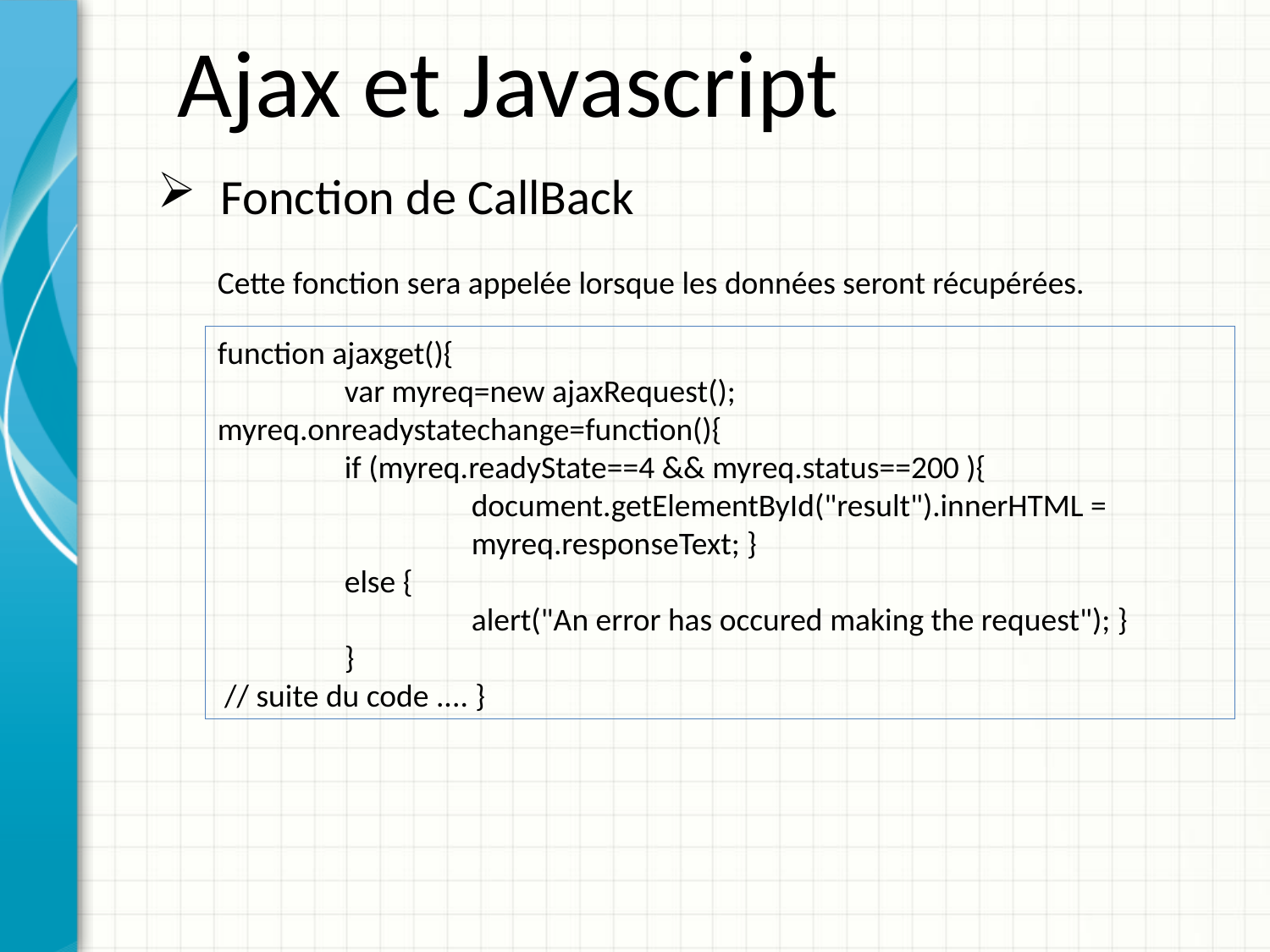

Ajax et Javascript
Fonction de CallBack
Cette fonction sera appelée lorsque les données seront récupérées.

function ajaxget(){
	var myreq=new ajaxRequest(); 	myreq.onreadystatechange=function(){
	if (myreq.readyState==4 && myreq.status==200 ){ 			document.getElementById("result").innerHTML = 		myreq.responseText; }
	else {
		alert("An error has occured making the request"); } 	}
 // suite du code .... }